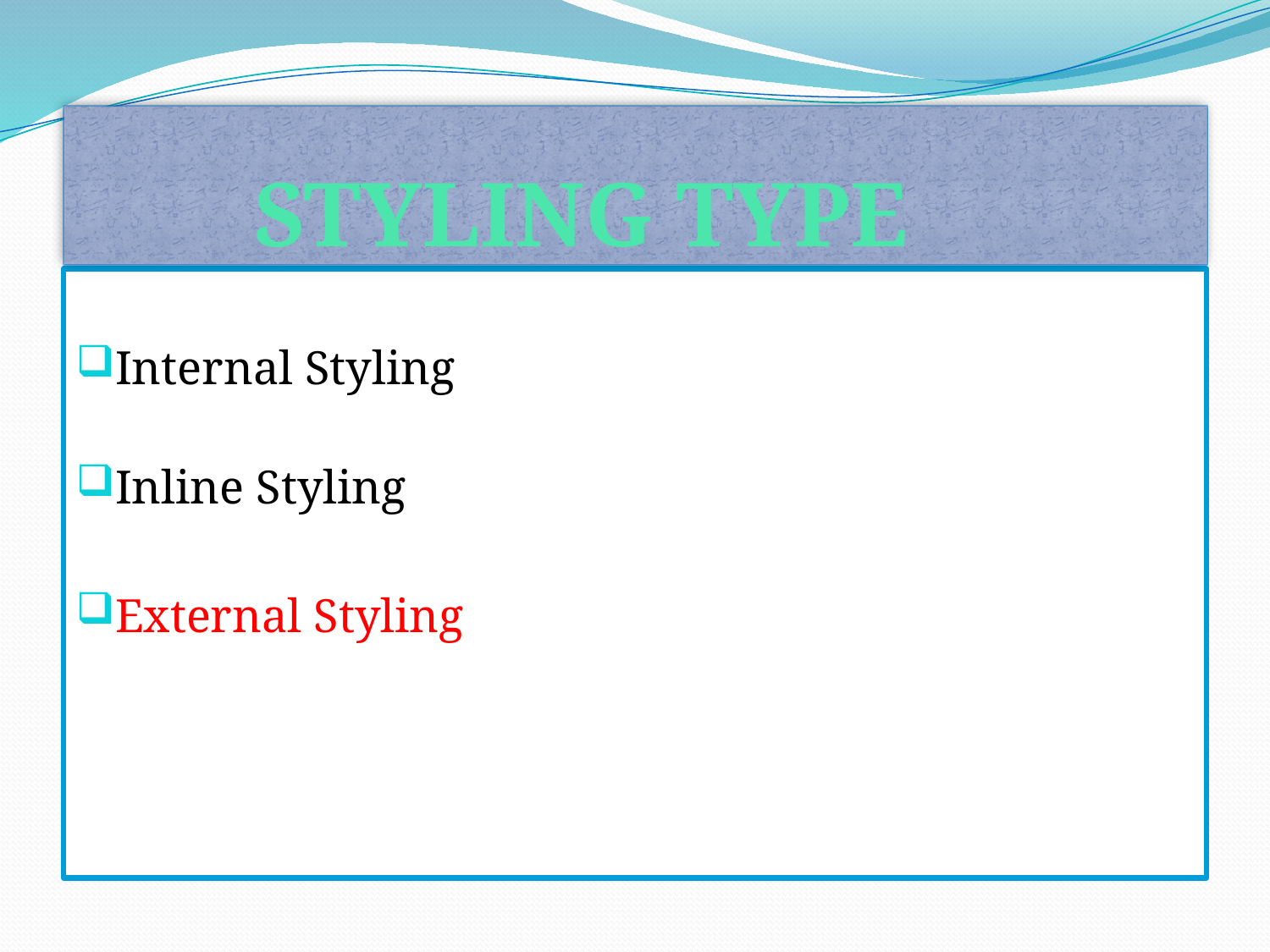

# STYLING TYPE
STYLING TYPE

Internal Styling
Inline Styling

External Styling